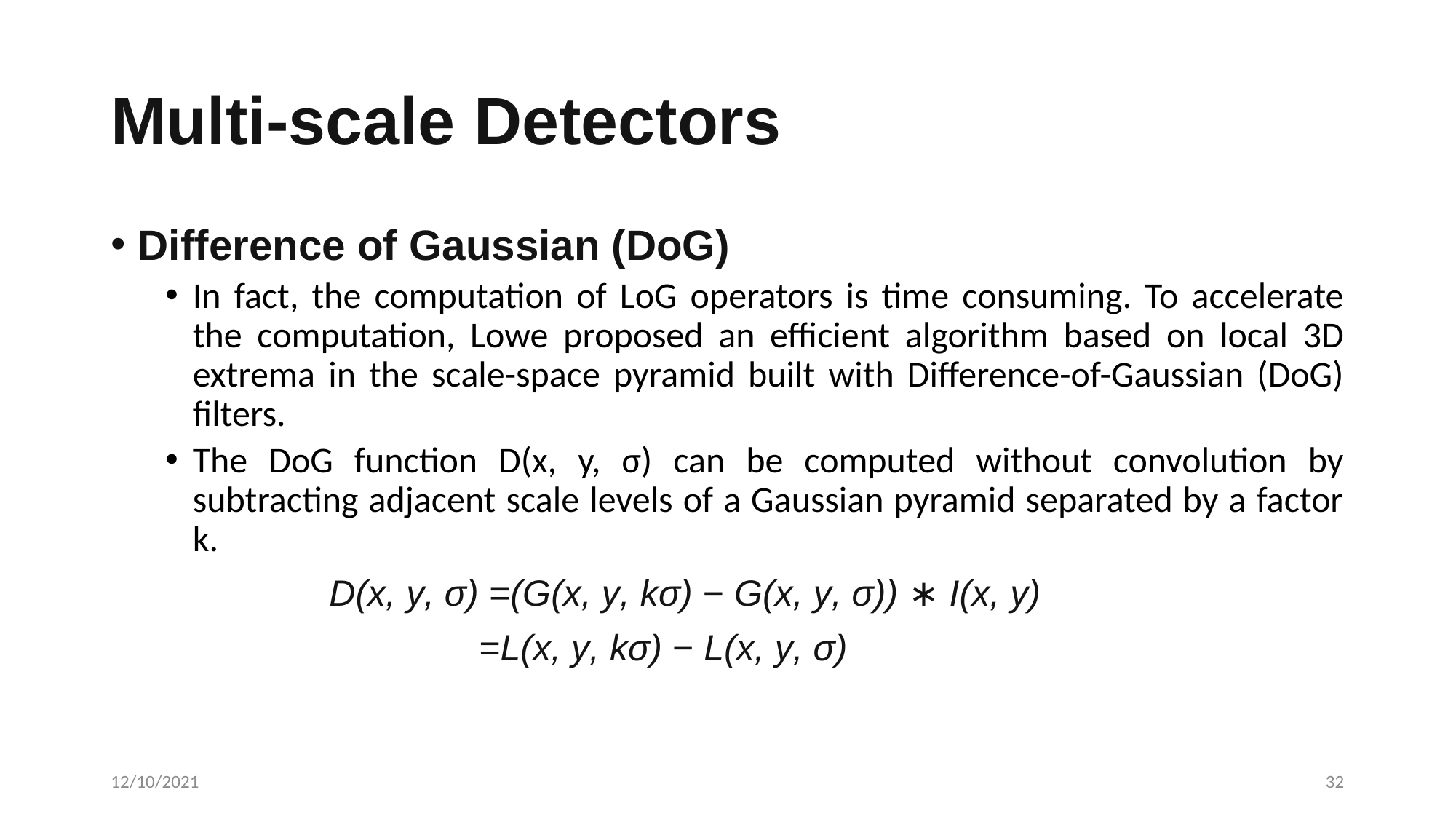

# Multi-scale Detectors
Difference of Gaussian (DoG)
In fact, the computation of LoG operators is time consuming. To accelerate the computation, Lowe proposed an efficient algorithm based on local 3D extrema in the scale-space pyramid built with Difference-of-Gaussian (DoG) filters.
The DoG function D(x, y, σ) can be computed without convolution by subtracting adjacent scale levels of a Gaussian pyramid separated by a factor k.
		D(x, y, σ) =(G(x, y, kσ) − G(x, y, σ)) ∗ I(x, y)
			    =L(x, y, kσ) − L(x, y, σ)
12/10/2021
32